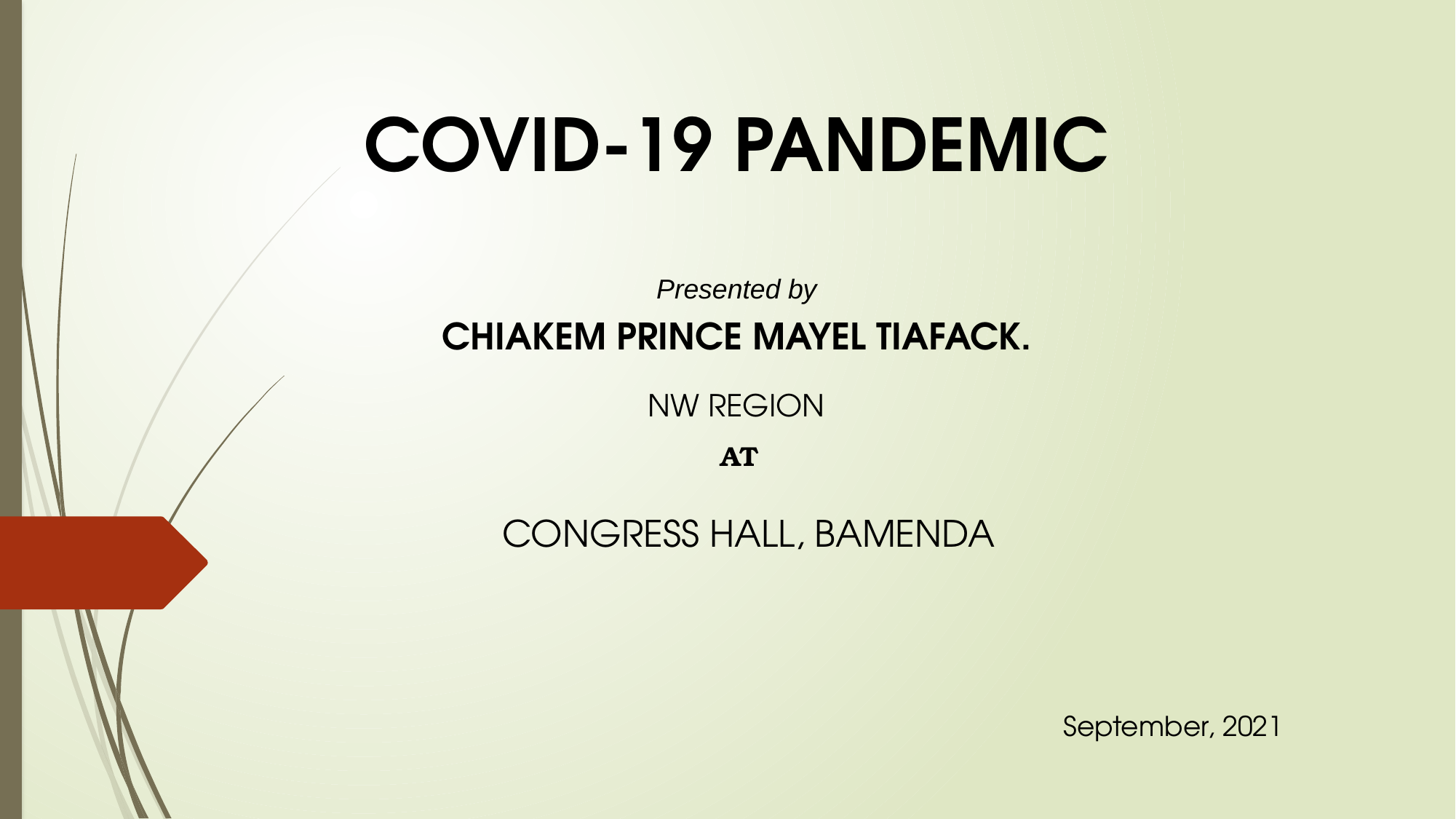

COVID-19 PANDEMIC
Presented by
CHIAKEM PRINCE MAYEL TIAFACK.
NW REGION
AT
CONGRESS HALL, BAMENDA
September, 2021